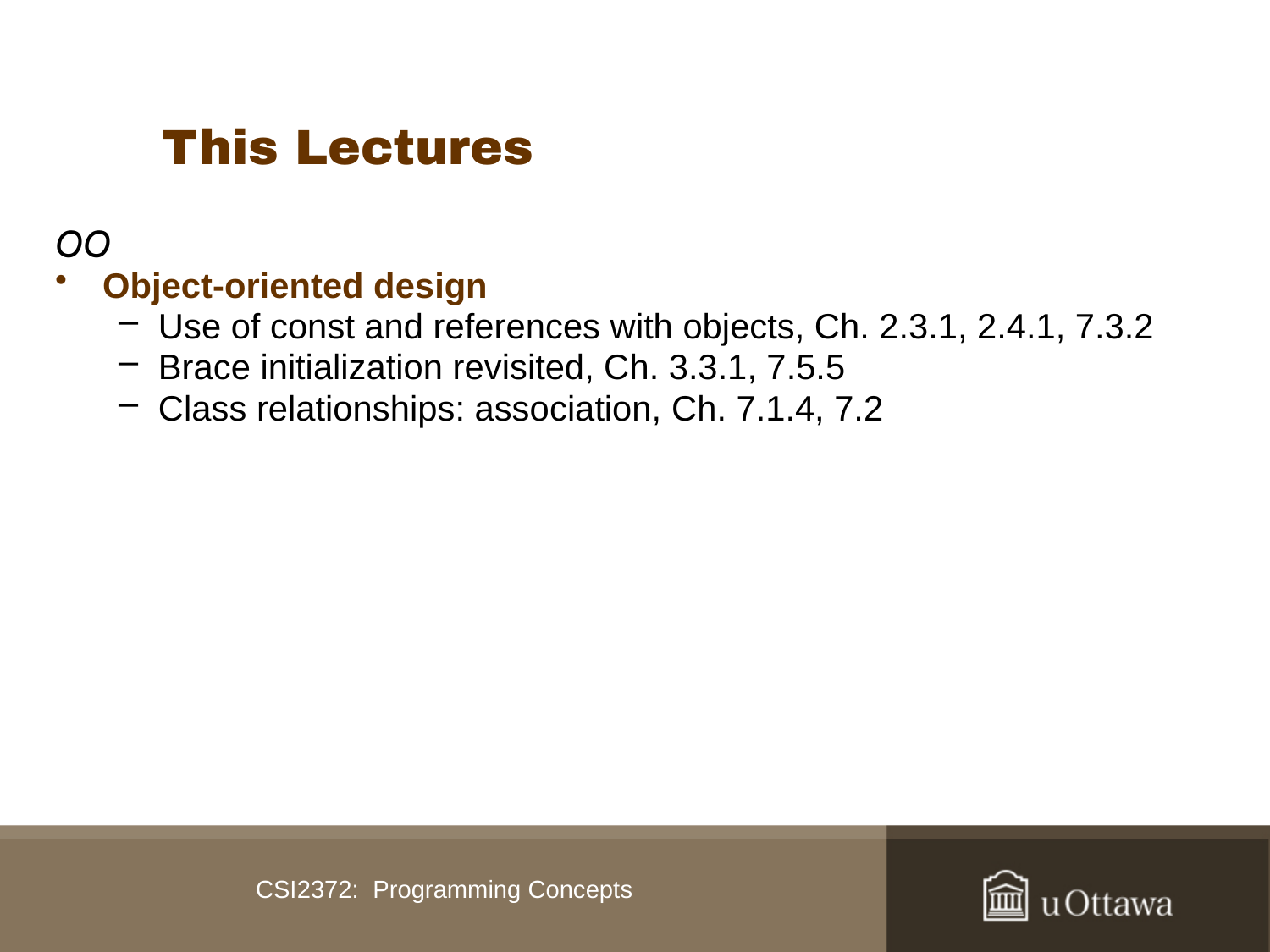

This Lectures
OO
Object-oriented design
Use of const and references with objects, Ch. 2.3.1, 2.4.1, 7.3.2
Brace initialization revisited, Ch. 3.3.1, 7.5.5
Class relationships: association, Ch. 7.1.4, 7.2
CSI2372:  Programming Concepts